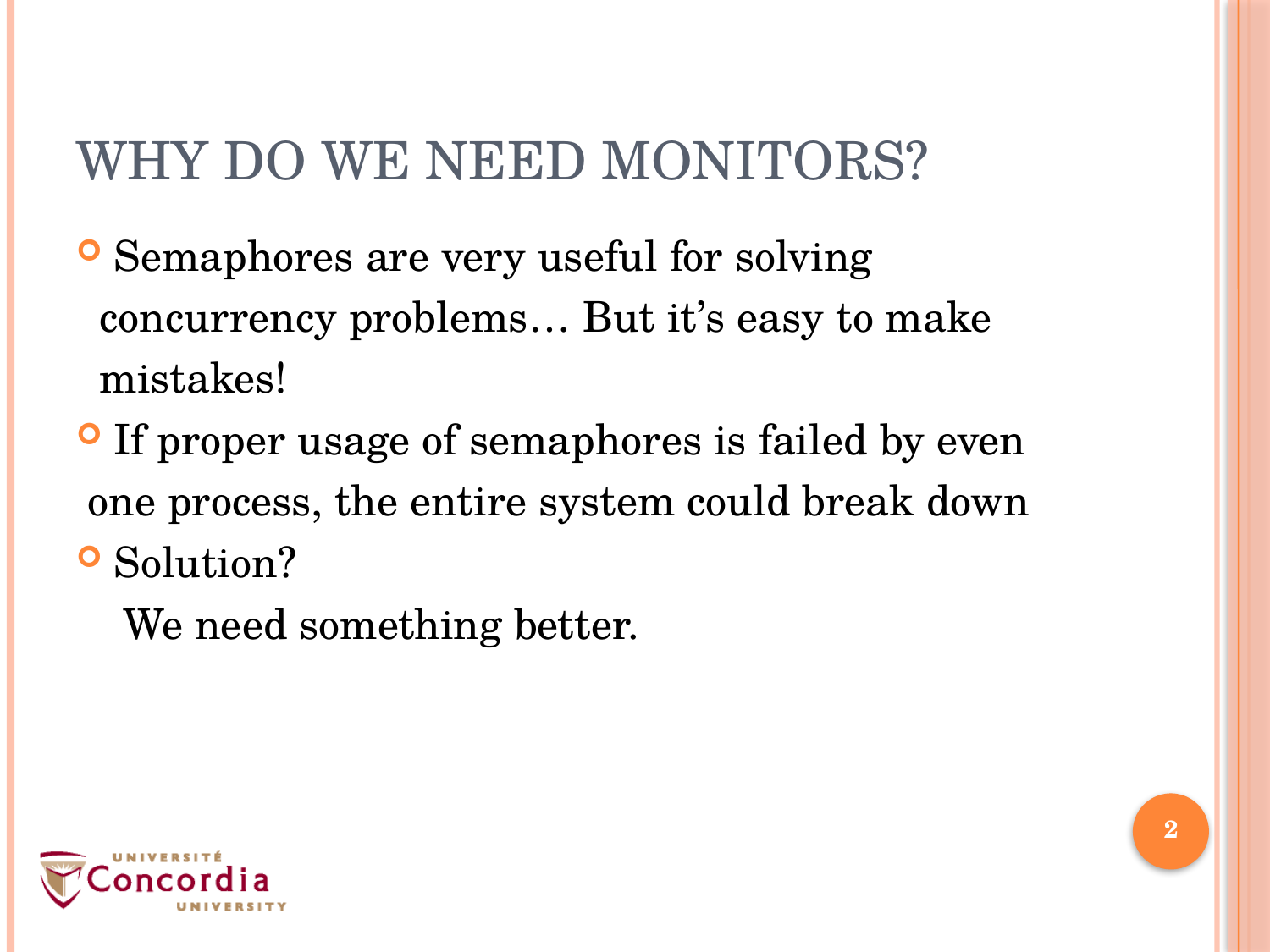

# WHY DO WE NEED MONITORS?
Semaphores are very useful for solving
  concurrency problems… But it’s easy to make
  mistakes!
If proper usage of semaphores is failed by even
 one process, the entire system could break down
Solution?
    We need something better.
2